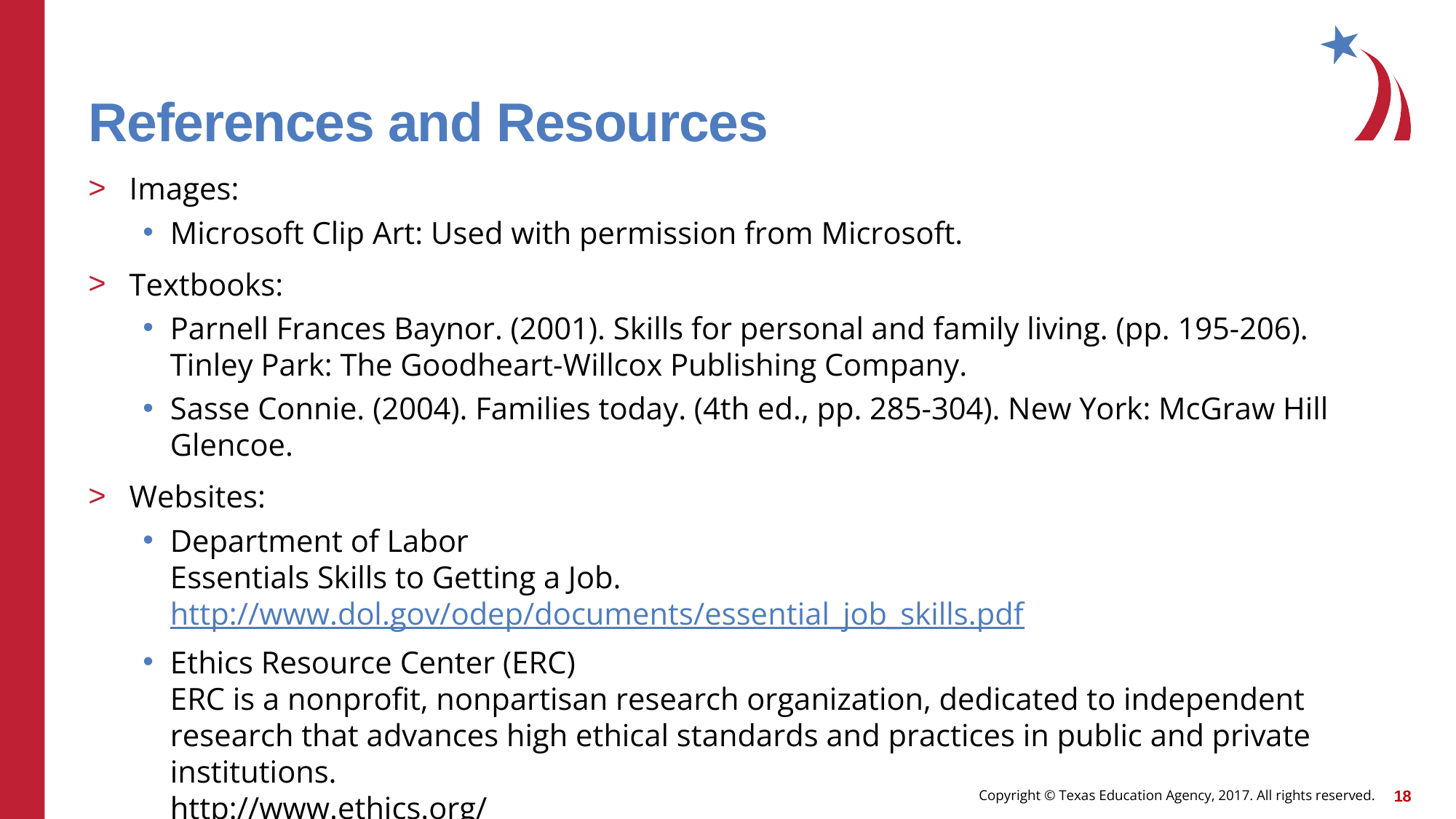

# References and Resources
Images:
Microsoft Clip Art: Used with permission from Microsoft.
Textbooks:
Parnell Frances Baynor. (2001). Skills for personal and family living. (pp. 195-206). Tinley Park: The Goodheart-Willcox Publishing Company.
Sasse Connie. (2004). Families today. (4th ed., pp. 285-304). New York: McGraw Hill Glencoe.
Websites:
Department of Labor
Essentials Skills to Getting a Job.
http://www.dol.gov/odep/documents/essential_job_skills.pdf
Ethics Resource Center (ERC)
ERC is a nonprofit, nonpartisan research organization, dedicated to independent research that advances high ethical standards and practices in public and private institutions. 
http://www.ethics.org/